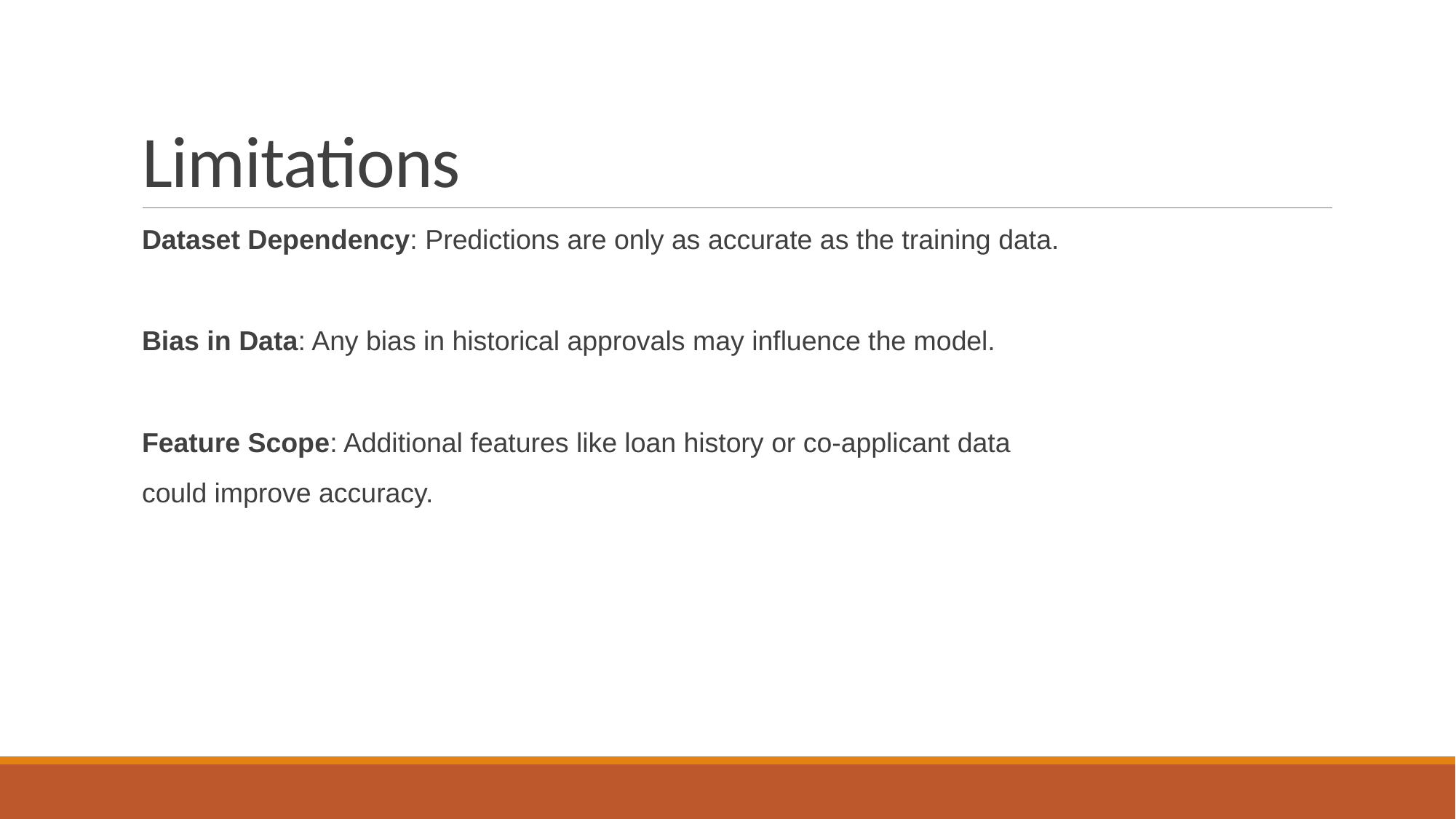

# Limitations
Dataset Dependency: Predictions are only as accurate as the training data.

Bias in Data: Any bias in historical approvals may influence the model.

Feature Scope: Additional features like loan history or co-applicant data
could improve accuracy.